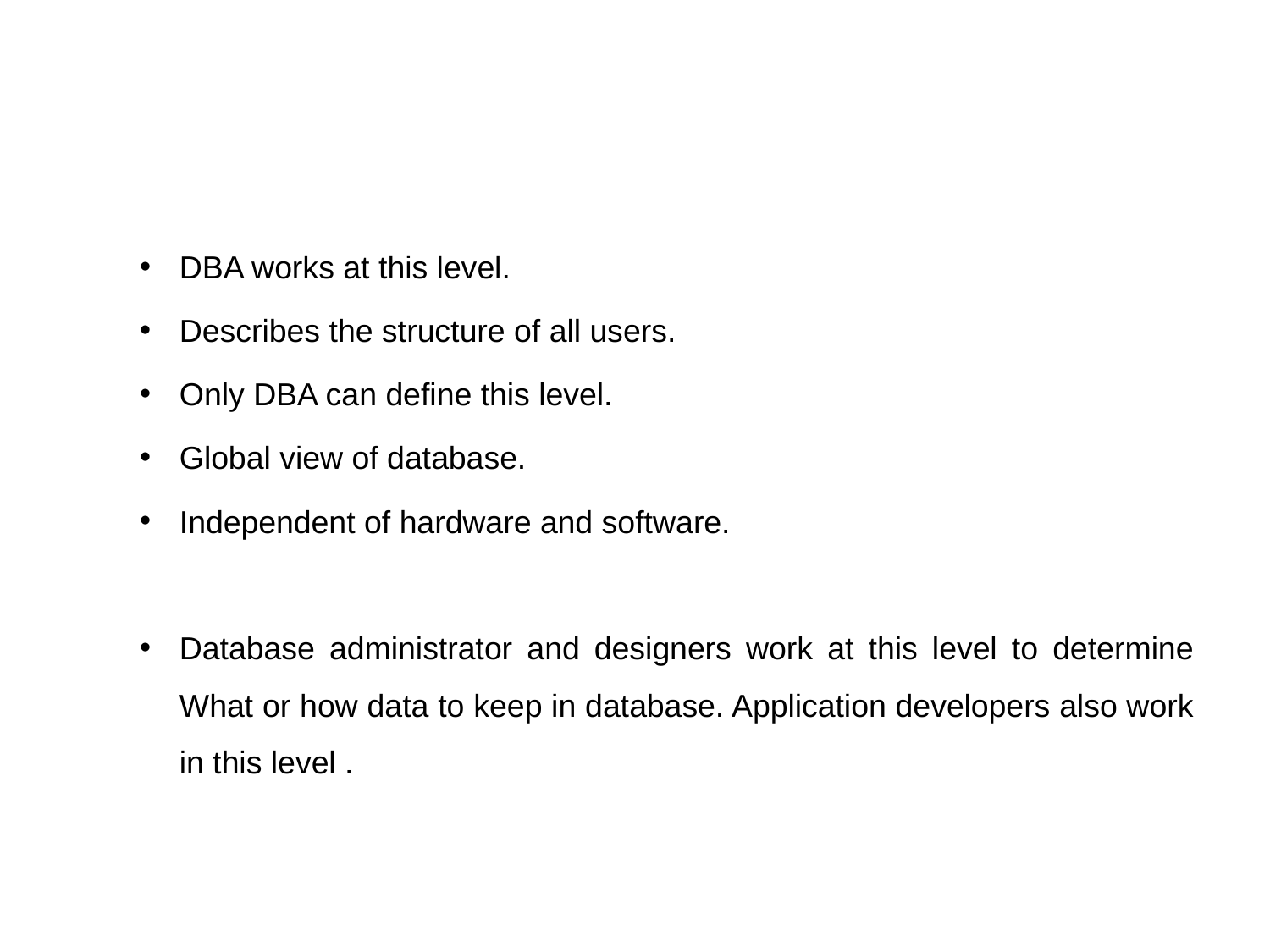

#
DBA works at this level.
Describes the structure of all users.
Only DBA can define this level.
Global view of database.
Independent of hardware and software.

Database administrator and designers work at this level to determine What or how data to keep in database. Application developers also work in this level .